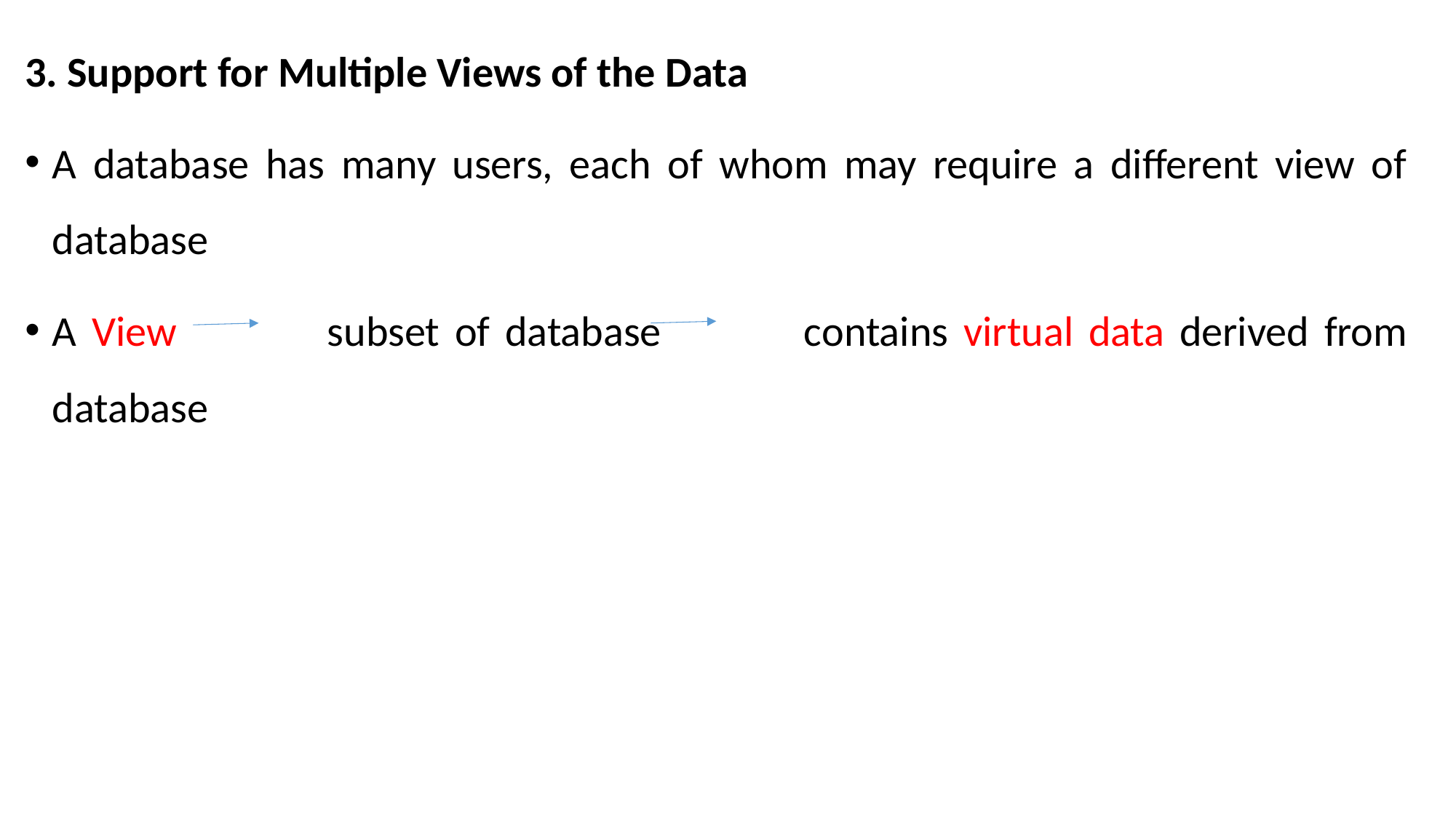

3. Support for Multiple Views of the Data
A database has many users, each of whom may require a different view of database
A View          subset of database	         contains virtual data derived from database